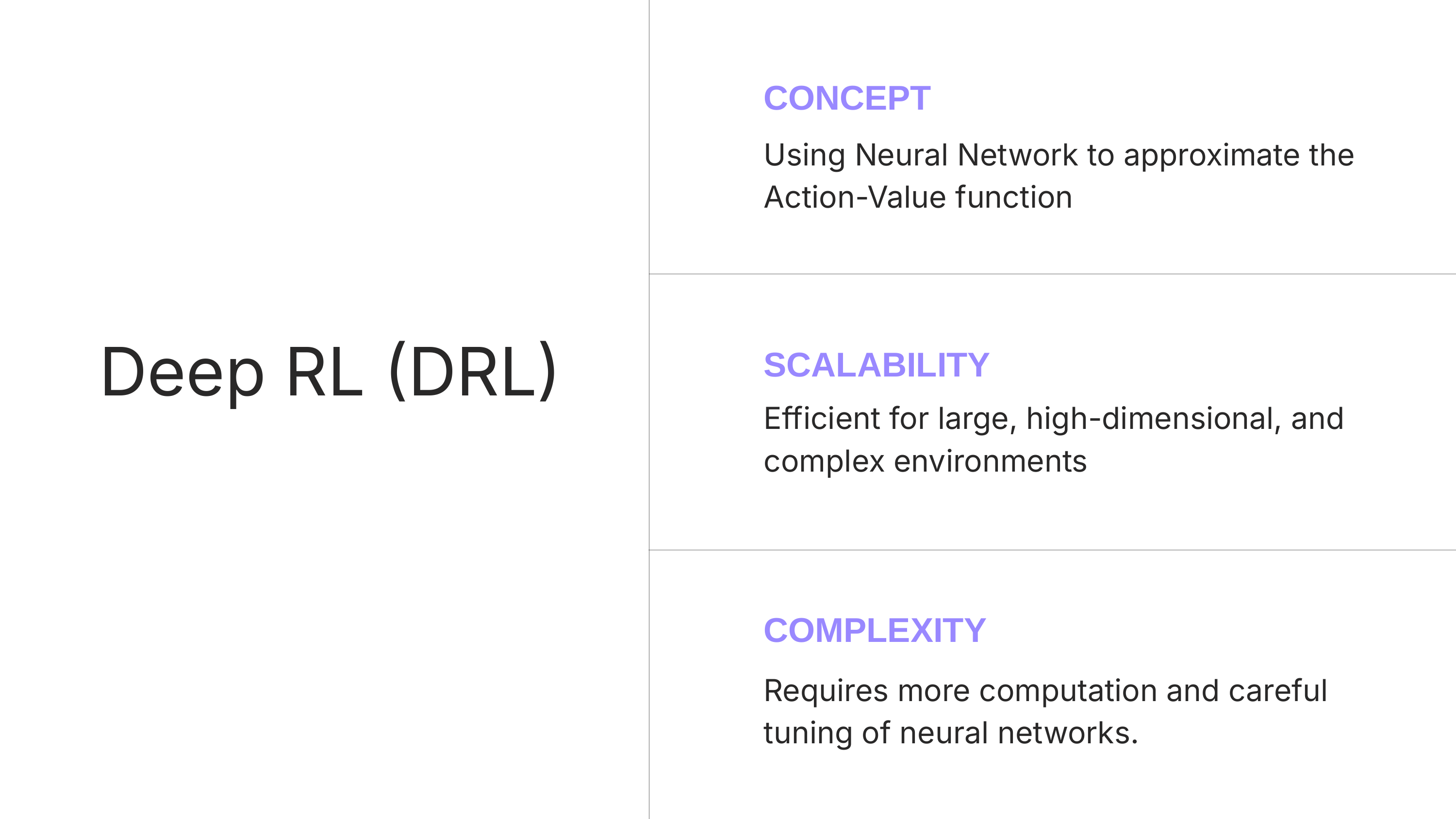

CONCEPT
Using Neural Network to approximate the Action-Value function

Deep RL (DRL)
SCALABILITY
Efficient for large, high-dimensional, and complex environments

COMPLEXITY
Requires more computation and careful tuning of neural networks.